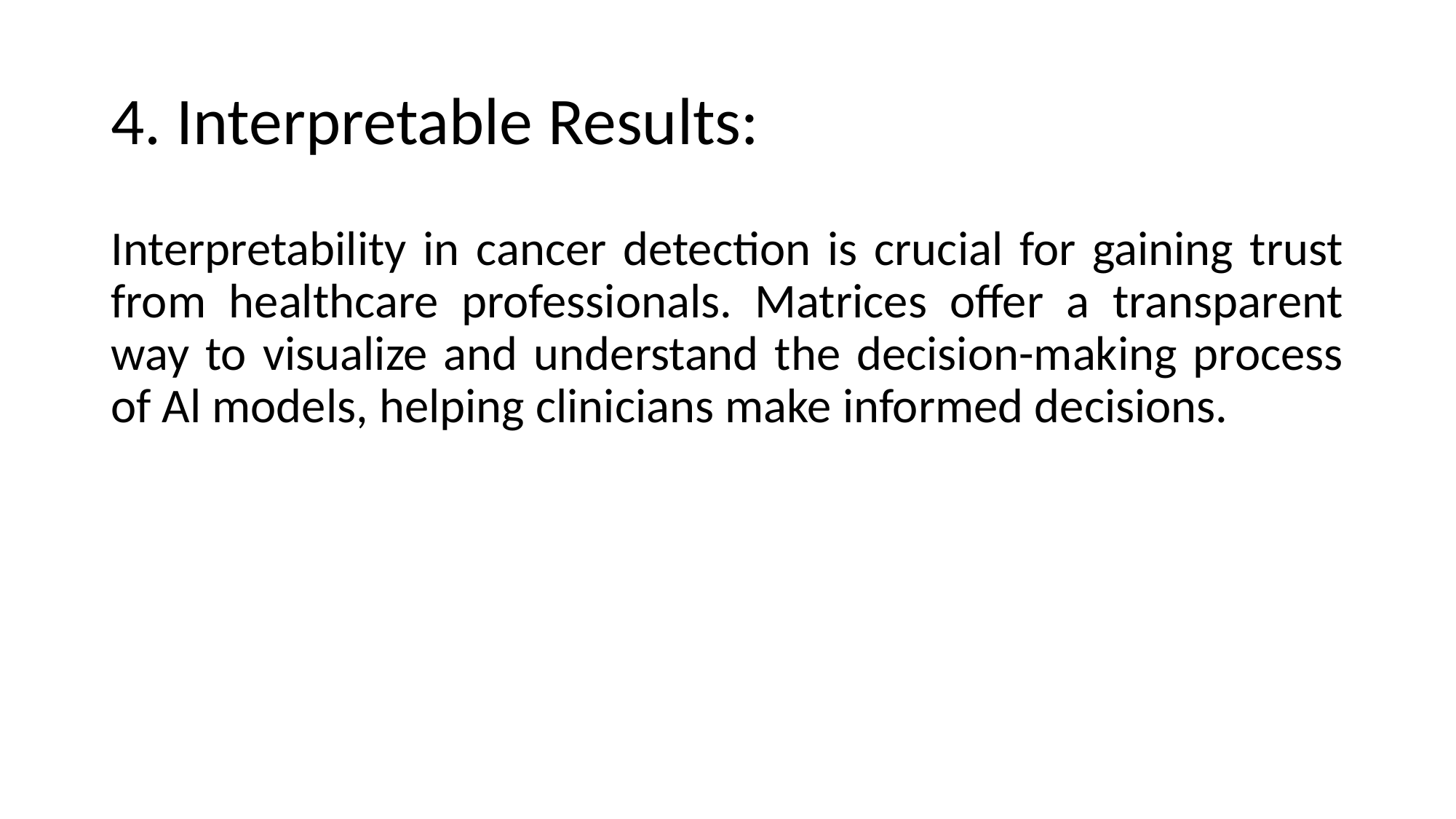

# 4. Interpretable Results:
Interpretability in cancer detection is crucial for gaining trust from healthcare professionals. Matrices offer a transparent way to visualize and understand the decision-making process of Al models, helping clinicians make informed decisions.